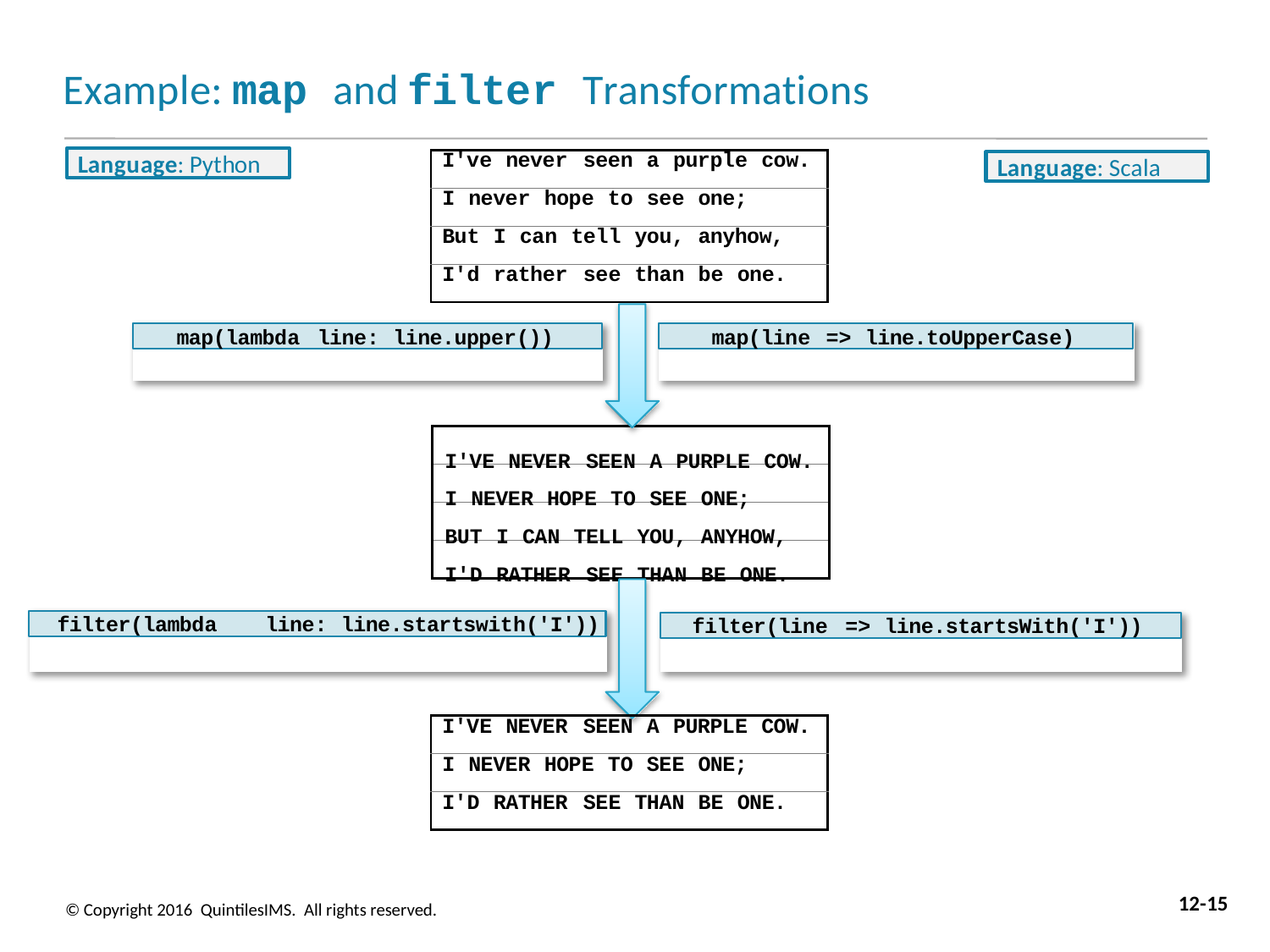

# Example: map and filter Transformations
Language: Python
| I've never seen a purple cow. |
| --- |
| I never hope to see one; |
| But I can tell you, anyhow, |
| I'd rather see than be one. |
Language: Scala

map(lambda line: line.upper())
map(line => line.toUpperCase)

I'VE NEVER SEEN A PURPLE COW. I NEVER HOPE TO SEE ONE;
BUT I CAN TELL YOU, ANYHOW, I'D RATHER SEE THAN BE ONE.

filter(lambda	line: line.startswith('I'))
filter(line => line.startsWith('I'))

| I'VE NEVER SEEN A PURPLE COW. |
| --- |
| I NEVER HOPE TO SEE ONE; |
| I'D RATHER SEE THAN BE ONE. |
12-15
© Copyright 2016  QuintilesIMS.  All rights reserved.